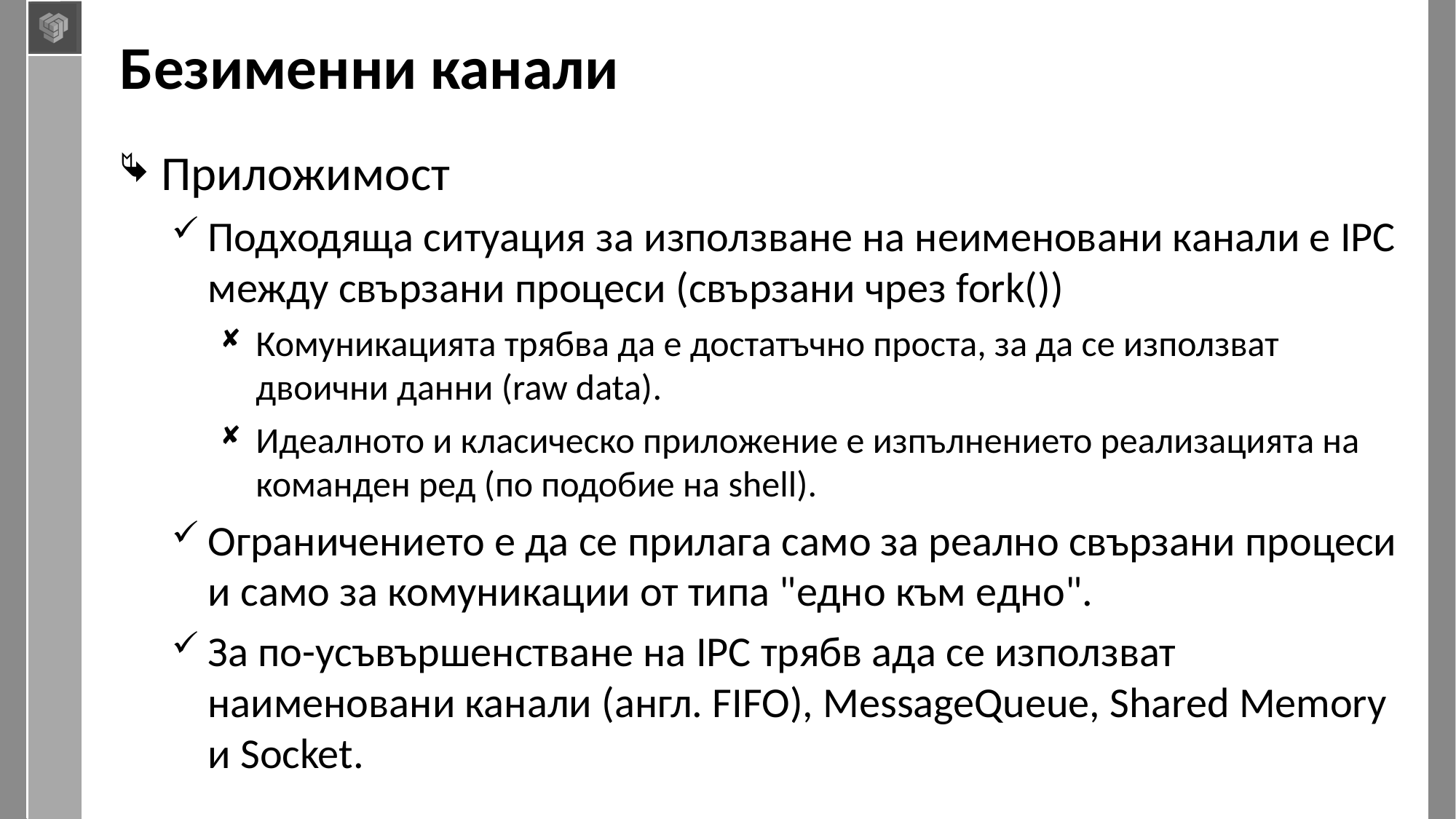

# Безименни канали
Приложимост
Подходяща ситуация за използване на неименовани канали е IPC между свързани процеси (свързани чрез fork())
Комуникацията трябва да е достатъчно проста, за да се използват двоични данни (raw data).
Идеалното и класическо приложение е изпълнението реализацията на команден ред (по подобие на shell).
Ограничението е да се прилага само за реално свързани процеси и само за комуникации от типа "едно към едно".
За по-усъвършенстване на IPC трябв ада се използват наименовани канали (англ. FIFO), MessageQueue, Shared Memory и Socket.